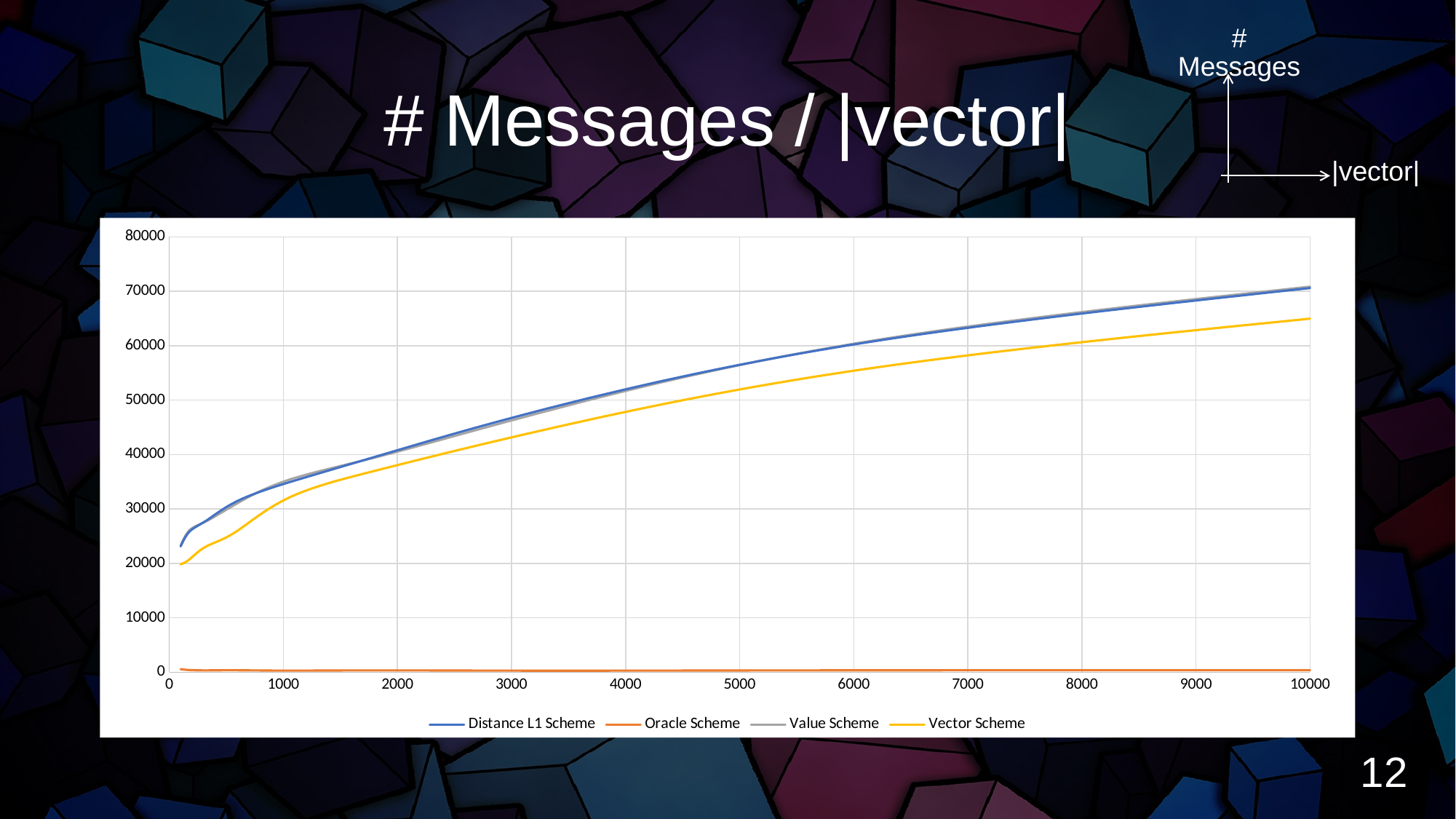

# Messages
|vector|
# # Messages / |vector|

### Chart

| Category | Distance L1 Scheme | Oracle Scheme | Value Scheme | Vector Scheme |
|---|---|---|---|---|
12